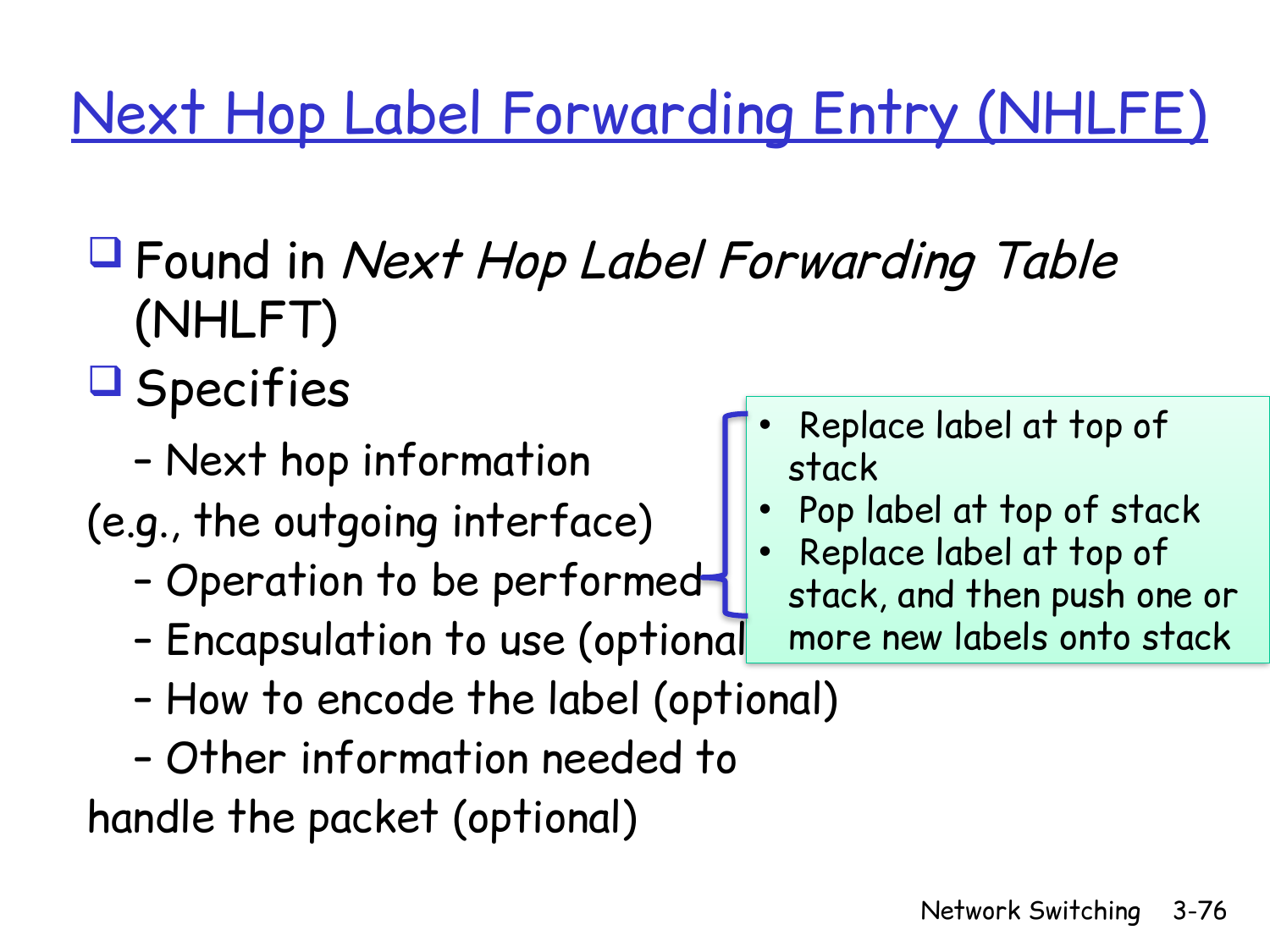

# Next Hop Label Forwarding Entry (NHLFE)
Found in Next Hop Label Forwarding Table (NHLFT)
Specifies
	– Next hop information
(e.g., the outgoing interface)
	– Operation to be performed
	– Encapsulation to use (optional)
	– How to encode the label (optional)
	– Other information needed to
handle the packet (optional)
 Replace label at top of stack
 Pop label at top of stack
 Replace label at top of stack, and then push one or more new labels onto stack

Network Switching
3-76